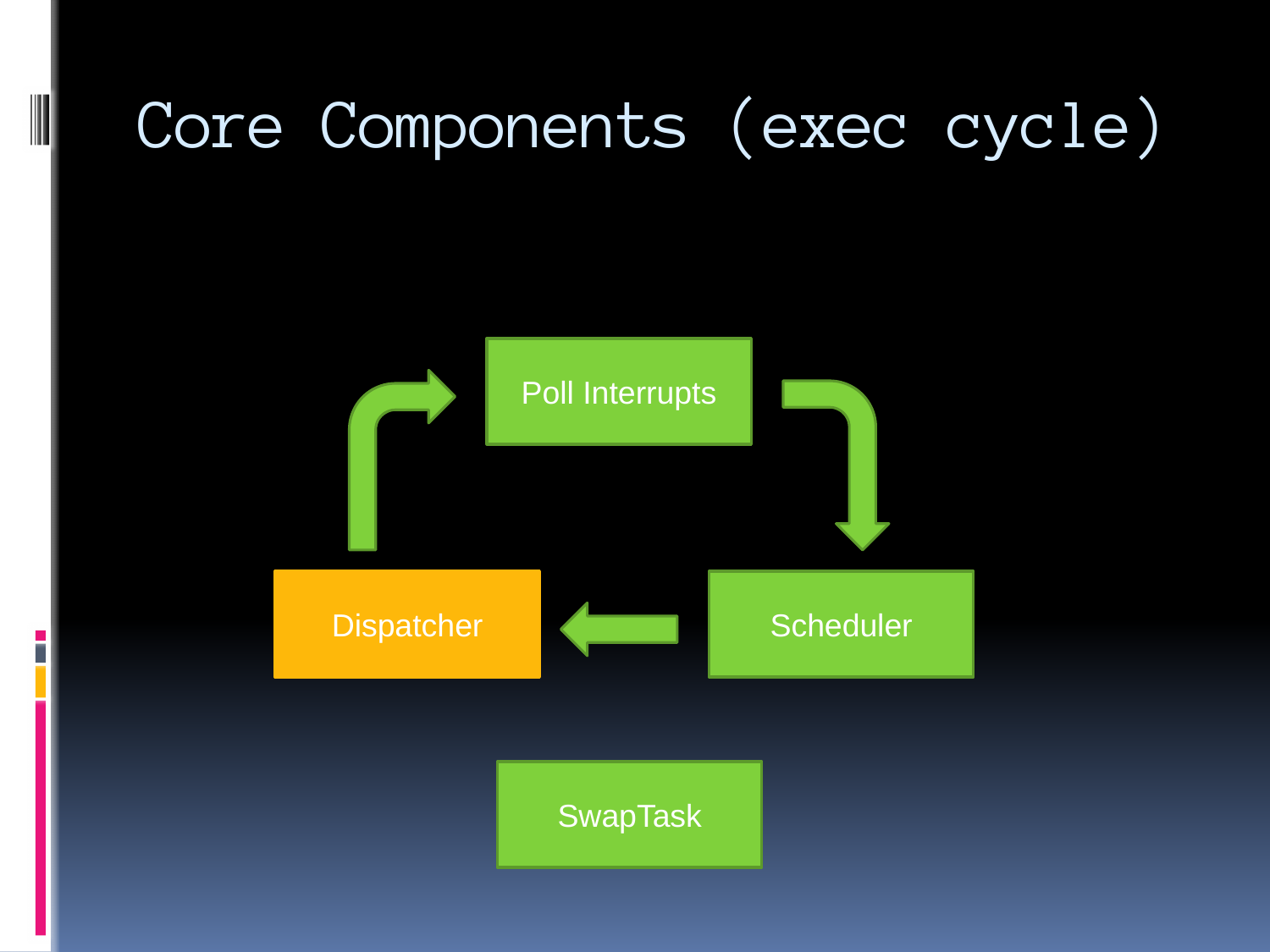

# Core Components (exec cycle)
Poll Interrupts

Dispatcher
Scheduler

SwapTask